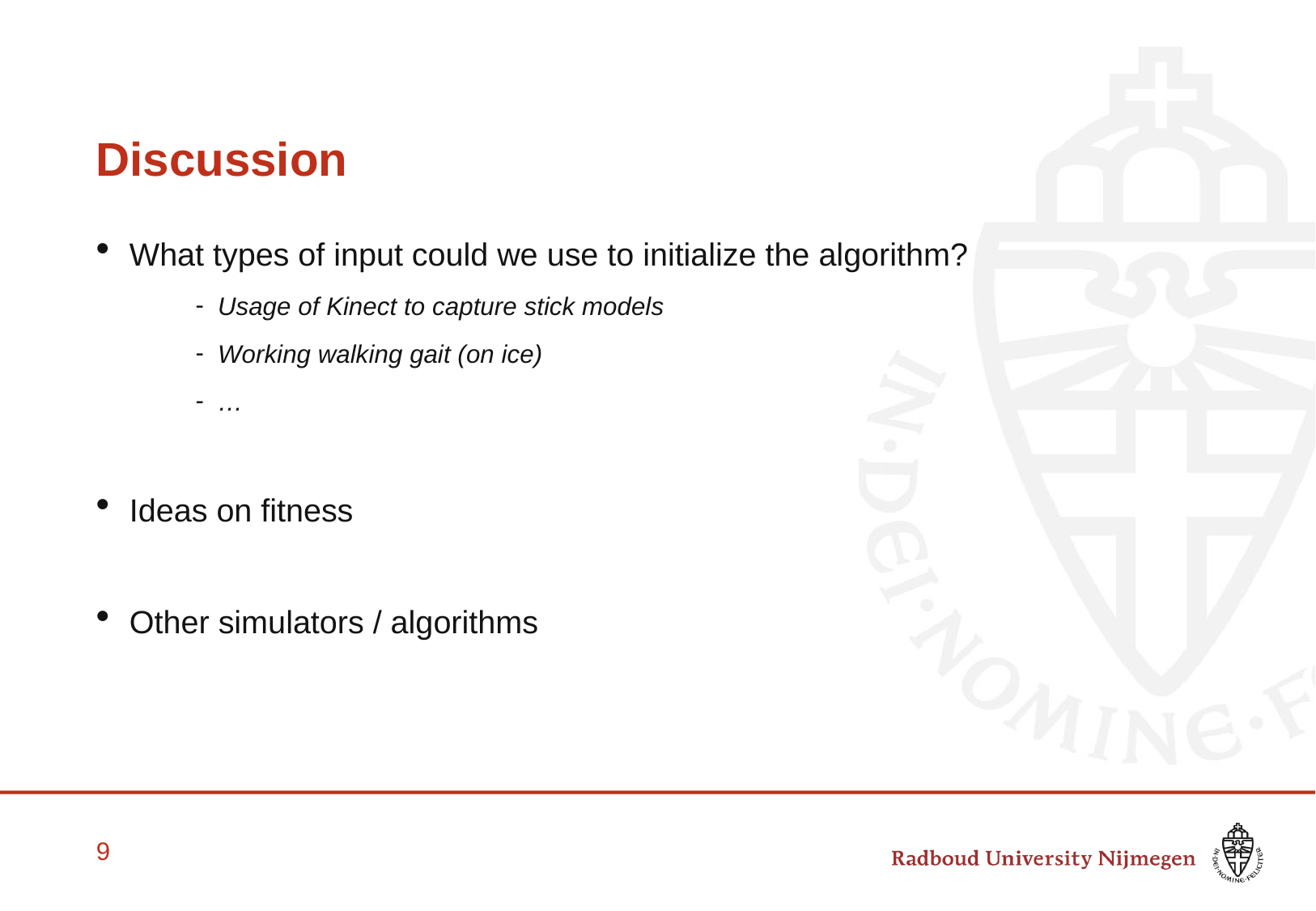

# Discussion
What types of input could we use to initialize the algorithm?
Usage of Kinect to capture stick models
Working walking gait (on ice)
…

Ideas on fitness

Other simulators / algorithms

9